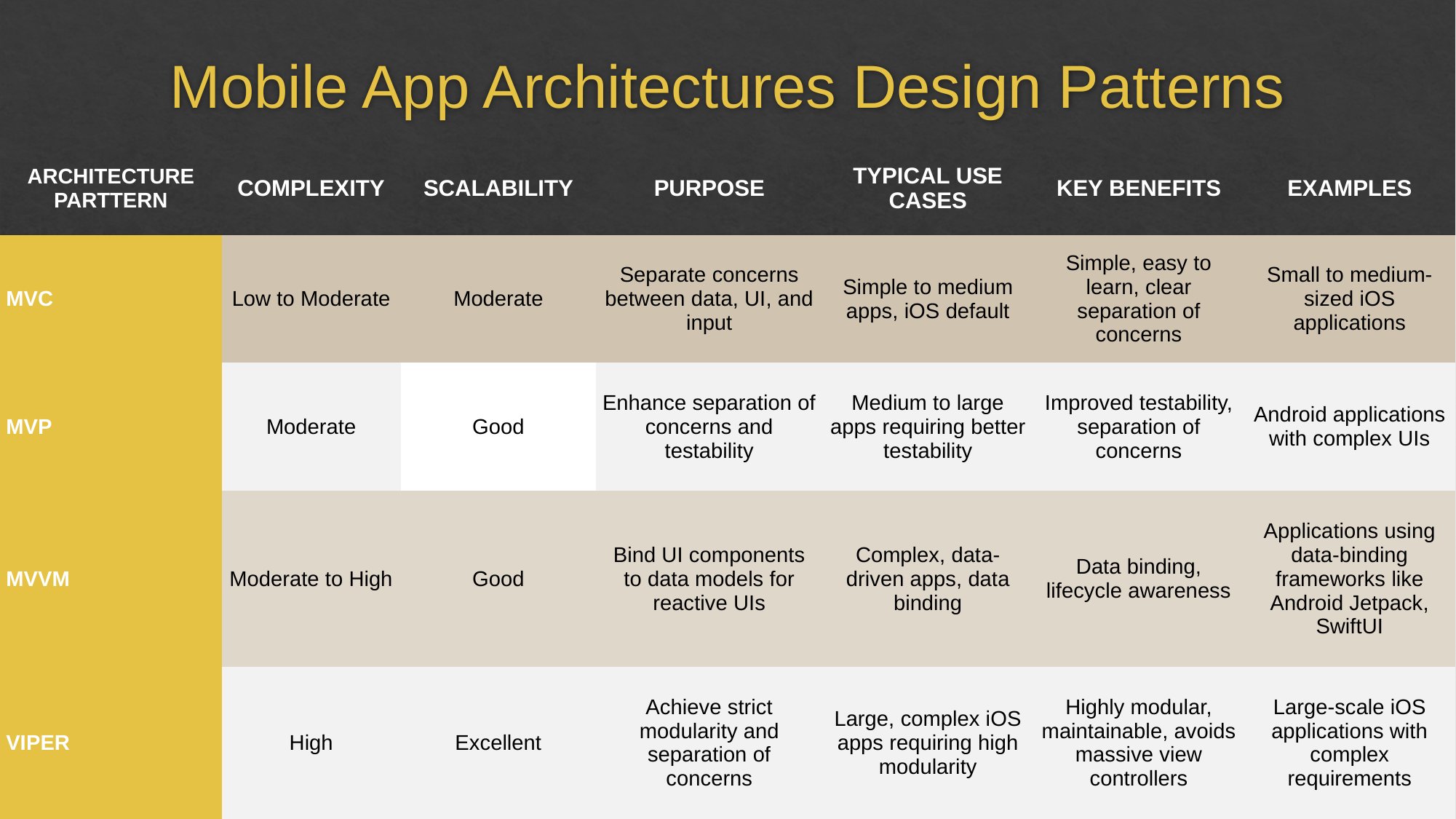

# Mobile App Architectures Design Patterns
| ARCHITECTURE PARTTERN | COMPLEXITY | SCALABILITY | PURPOSE | TYPICAL USE CASES | KEY BENEFITS | EXAMPLES |
| --- | --- | --- | --- | --- | --- | --- |
| MVC | Low to Moderate | Moderate | Separate concerns between data, UI, and input | Simple to medium apps, iOS default | Simple, easy to learn, clear separation of concerns | Small to medium-sized iOS applications |
| MVP | Moderate | Good | Enhance separation of concerns and testability | Medium to large apps requiring better testability | Improved testability, separation of concerns | Android applications with complex UIs |
| MVVM | Moderate to High | Good | Bind UI components to data models for reactive UIs | Complex, data-driven apps, data binding | Data binding, lifecycle awareness | Applications using data-binding frameworks like Android Jetpack, SwiftUI |
| VIPER | High | Excellent | Achieve strict modularity and separation of concerns | Large, complex iOS apps requiring high modularity | Highly modular, maintainable, avoids massive view controllers | Large-scale iOS applications with complex requirements |
9